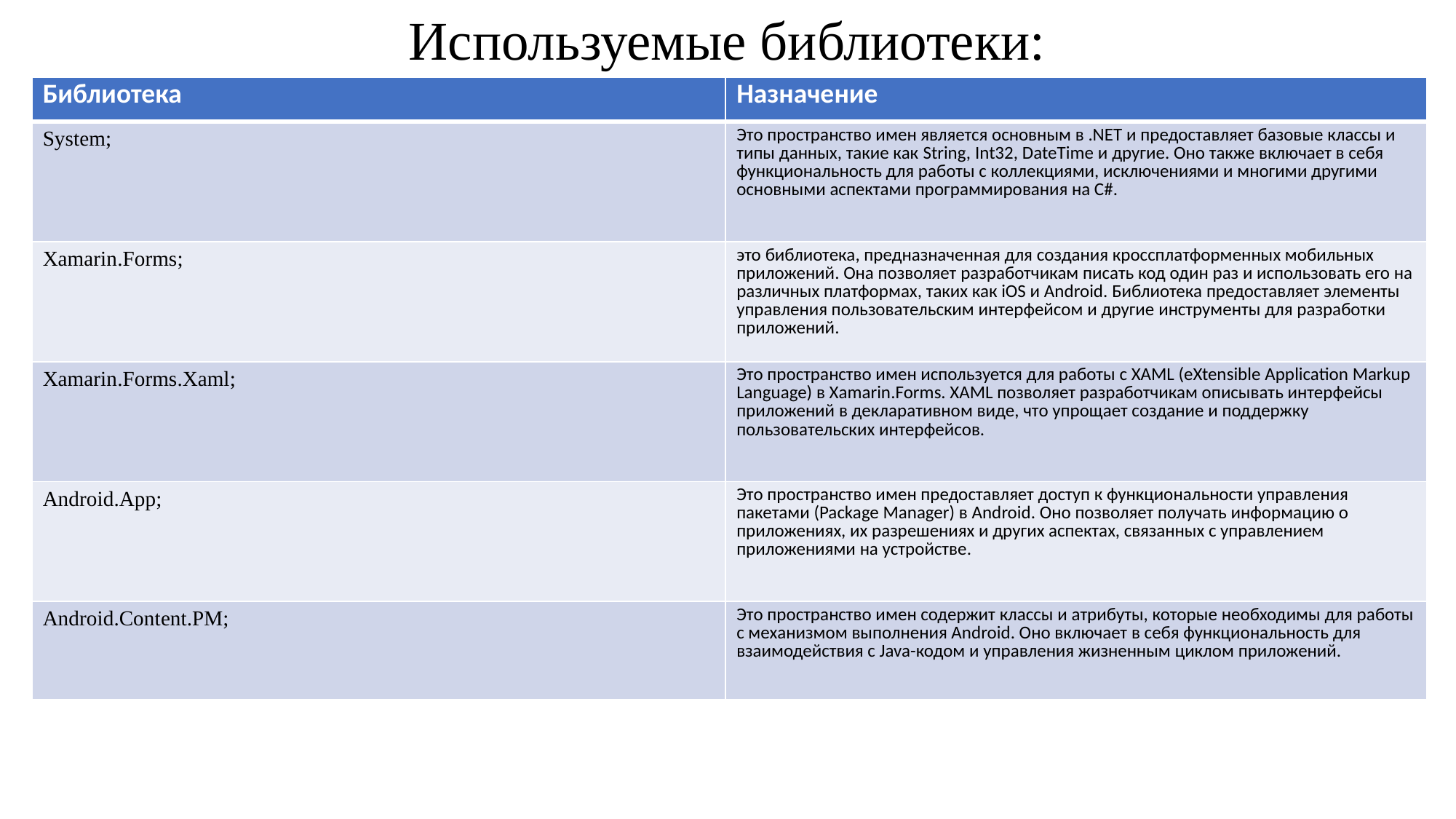

Используемые библиотеки:
| Библиотека | Назначение |
| --- | --- |
| System; | Это пространство имен является основным в .NET и предоставляет базовые классы и типы данных, такие как String, Int32, DateTime и другие. Оно также включает в себя функциональность для работы с коллекциями, исключениями и многими другими основными аспектами программирования на C#. |
| Xamarin.Forms; | это библиотека, предназначенная для создания кроссплатформенных мобильных приложений. Она позволяет разработчикам писать код один раз и использовать его на различных платформах, таких как iOS и Android. Библиотека предоставляет элементы управления пользовательским интерфейсом и другие инструменты для разработки приложений. |
| Xamarin.Forms.Xaml; | Это пространство имен используется для работы с XAML (eXtensible Application Markup Language) в Xamarin.Forms. XAML позволяет разработчикам описывать интерфейсы приложений в декларативном виде, что упрощает создание и поддержку пользовательских интерфейсов. |
| Android.App; | Это пространство имен предоставляет доступ к функциональности управления пакетами (Package Manager) в Android. Оно позволяет получать информацию о приложениях, их разрешениях и других аспектах, связанных с управлением приложениями на устройстве. |
| Android.Content.PM; | Это пространство имен содержит классы и атрибуты, которые необходимы для работы с механизмом выполнения Android. Оно включает в себя функциональность для взаимодействия с Java-кодом и управления жизненным циклом приложений. |